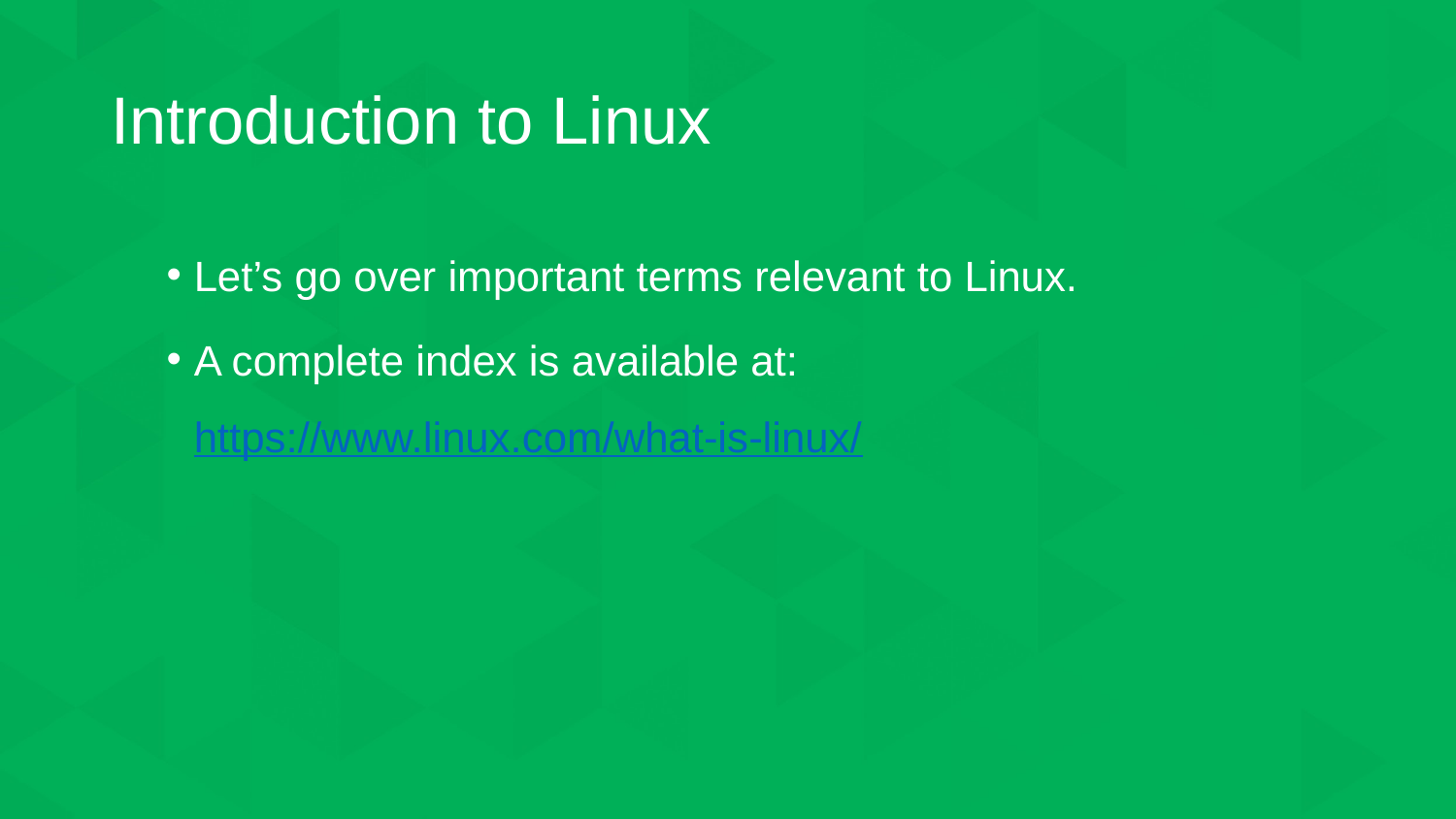

# Introduction to Linux
Let’s go over important terms relevant to Linux.
A complete index is available at:
https://www.linux.com/what-is-linux/